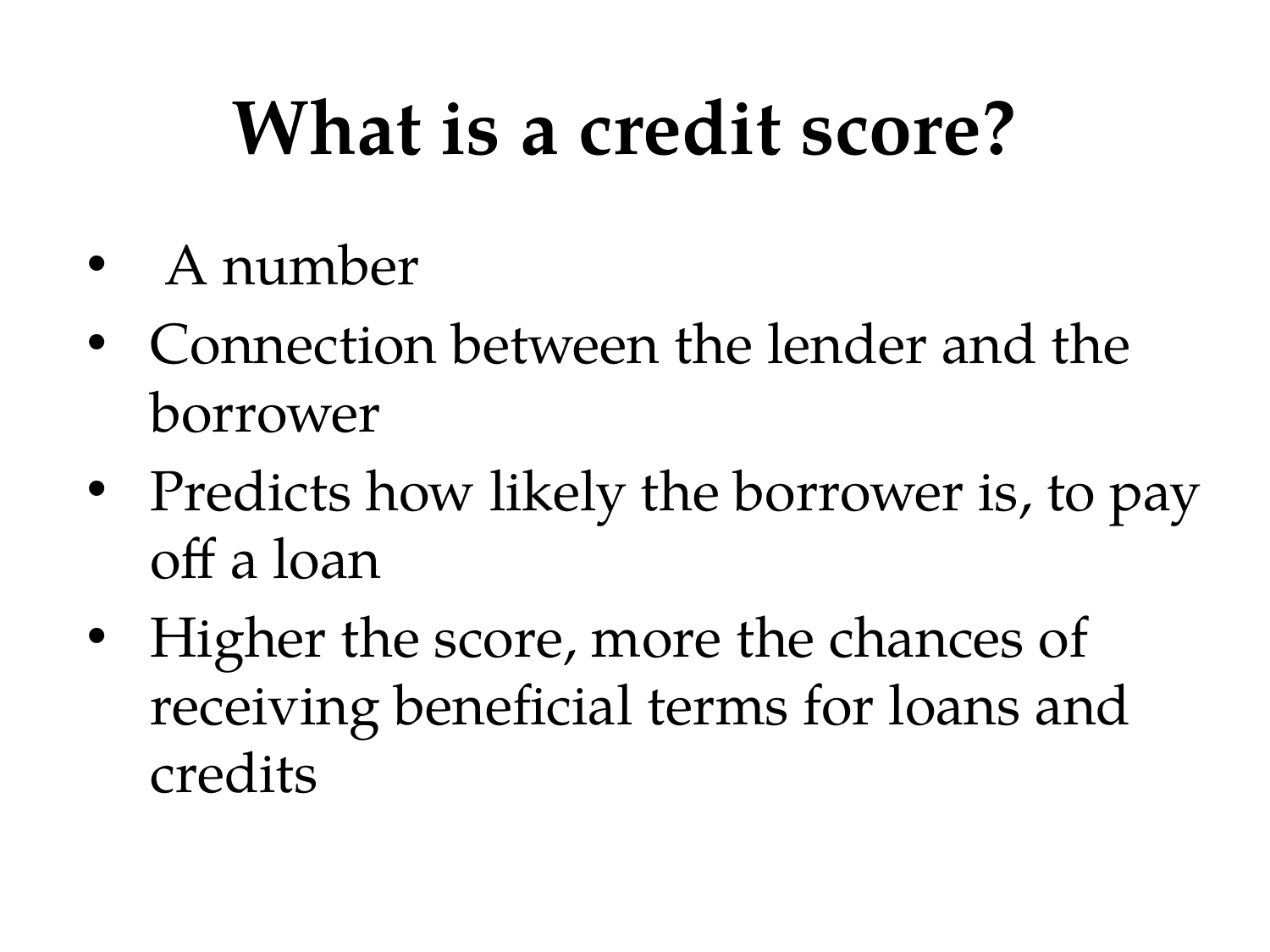

# What is a credit score?
 A number
Connection between the lender and the borrower
Predicts how likely the borrower is, to pay off a loan
Higher the score, more the chances of receiving beneficial terms for loans and credits